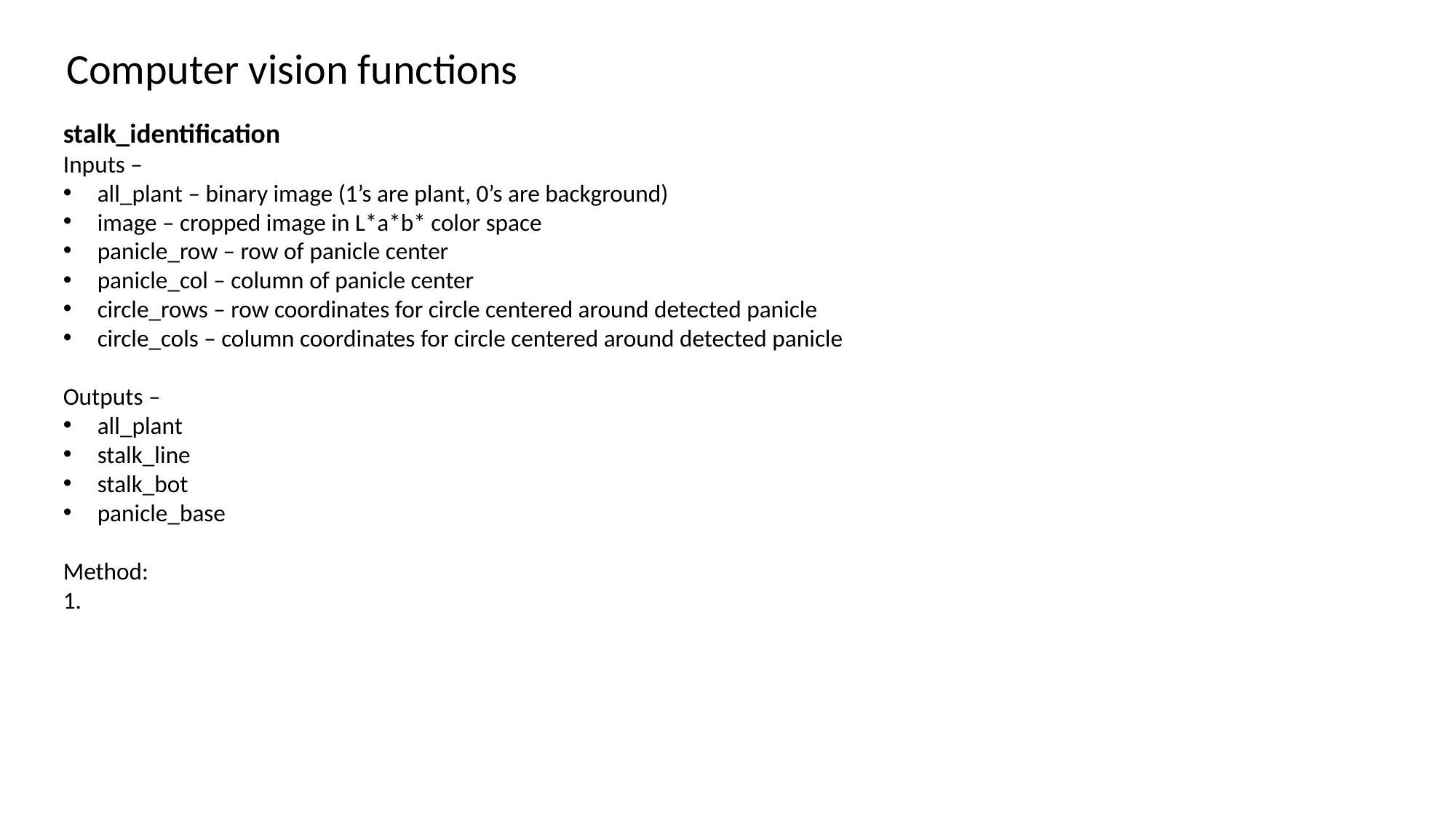

Computer vision functions
stalk_identification
Inputs –
all_plant – binary image (1’s are plant, 0’s are background)
image – cropped image in L*a*b* color space
panicle_row – row of panicle center
panicle_col – column of panicle center
circle_rows – row coordinates for circle centered around detected panicle
circle_cols – column coordinates for circle centered around detected panicle

Outputs –
all_plant
stalk_line
stalk_bot
panicle_base

Method: